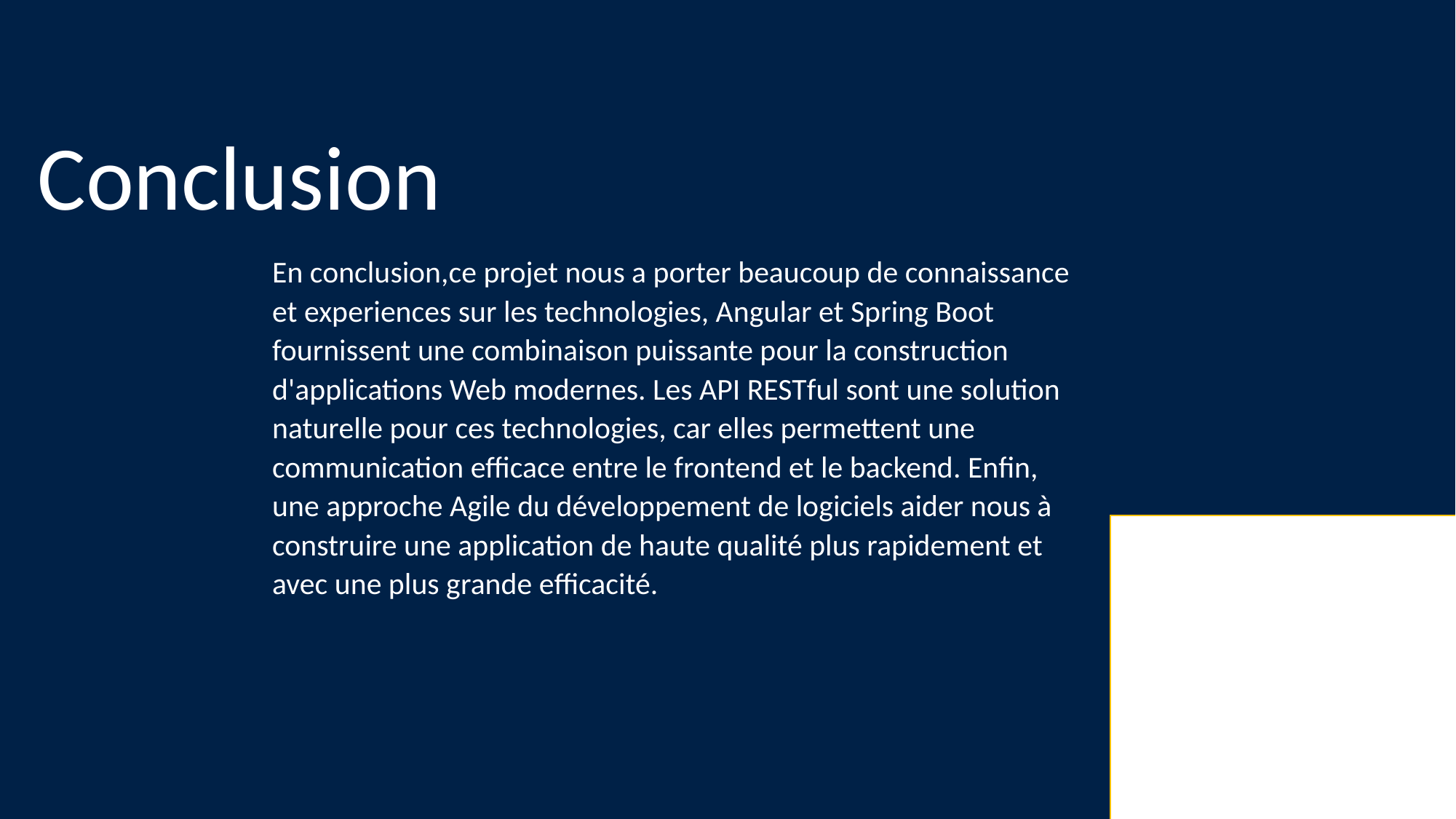

Conclusion
En conclusion,ce projet nous a porter beaucoup de connaissance et experiences sur les technologies, Angular et Spring Boot fournissent une combinaison puissante pour la construction d'applications Web modernes. Les API RESTful sont une solution naturelle pour ces technologies, car elles permettent une communication efficace entre le frontend et le backend. Enfin, une approche Agile du développement de logiciels aider nous à construire une application de haute qualité plus rapidement et avec une plus grande efficacité.